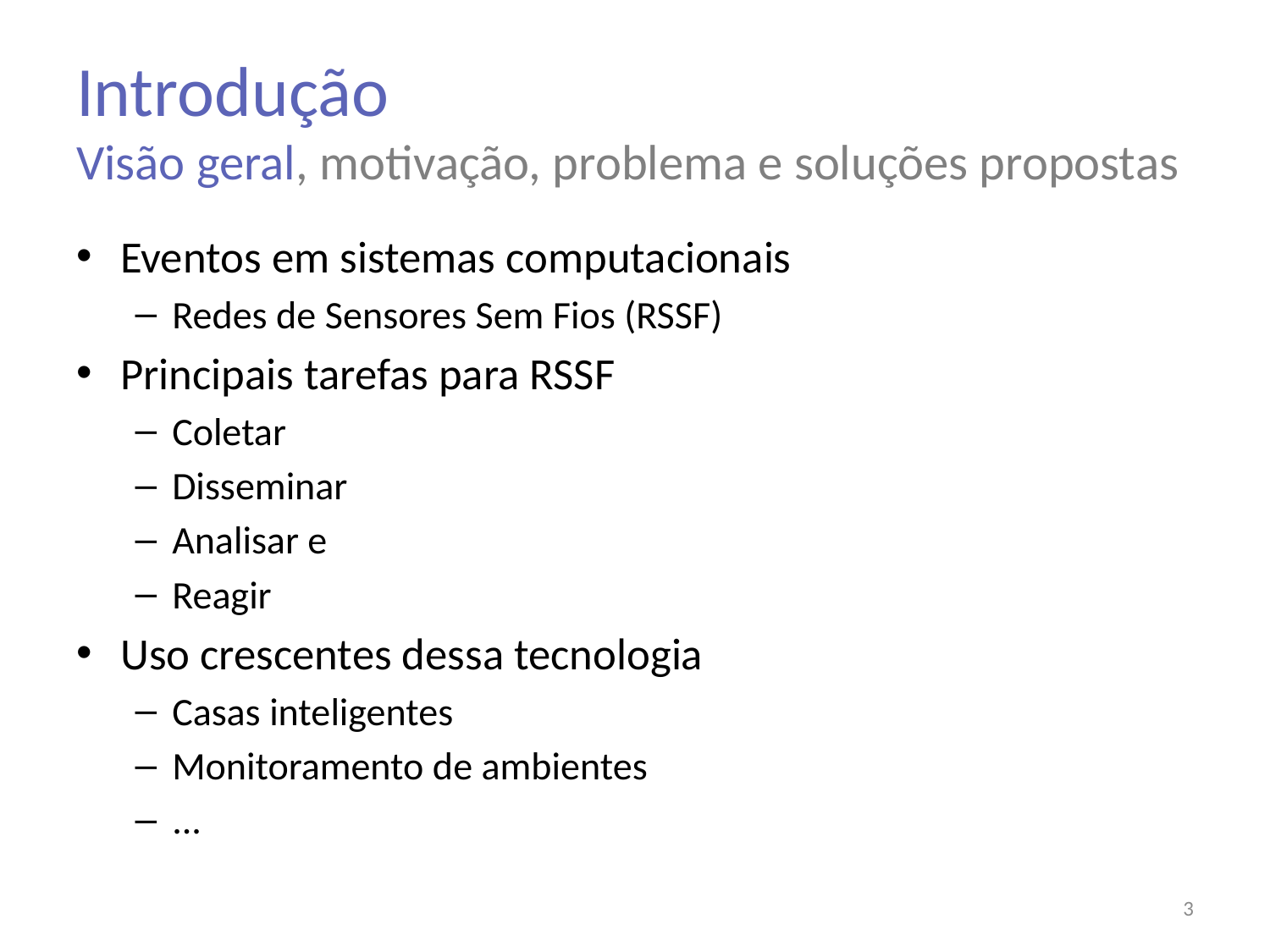

# Introdução Visão geral, motivação, problema e soluções propostas
Eventos em sistemas computacionais
Redes de Sensores Sem Fios (RSSF)
Principais tarefas para RSSF
Coletar
Disseminar
Analisar e
Reagir
Uso crescentes dessa tecnologia
Casas inteligentes
Monitoramento de ambientes
...

3